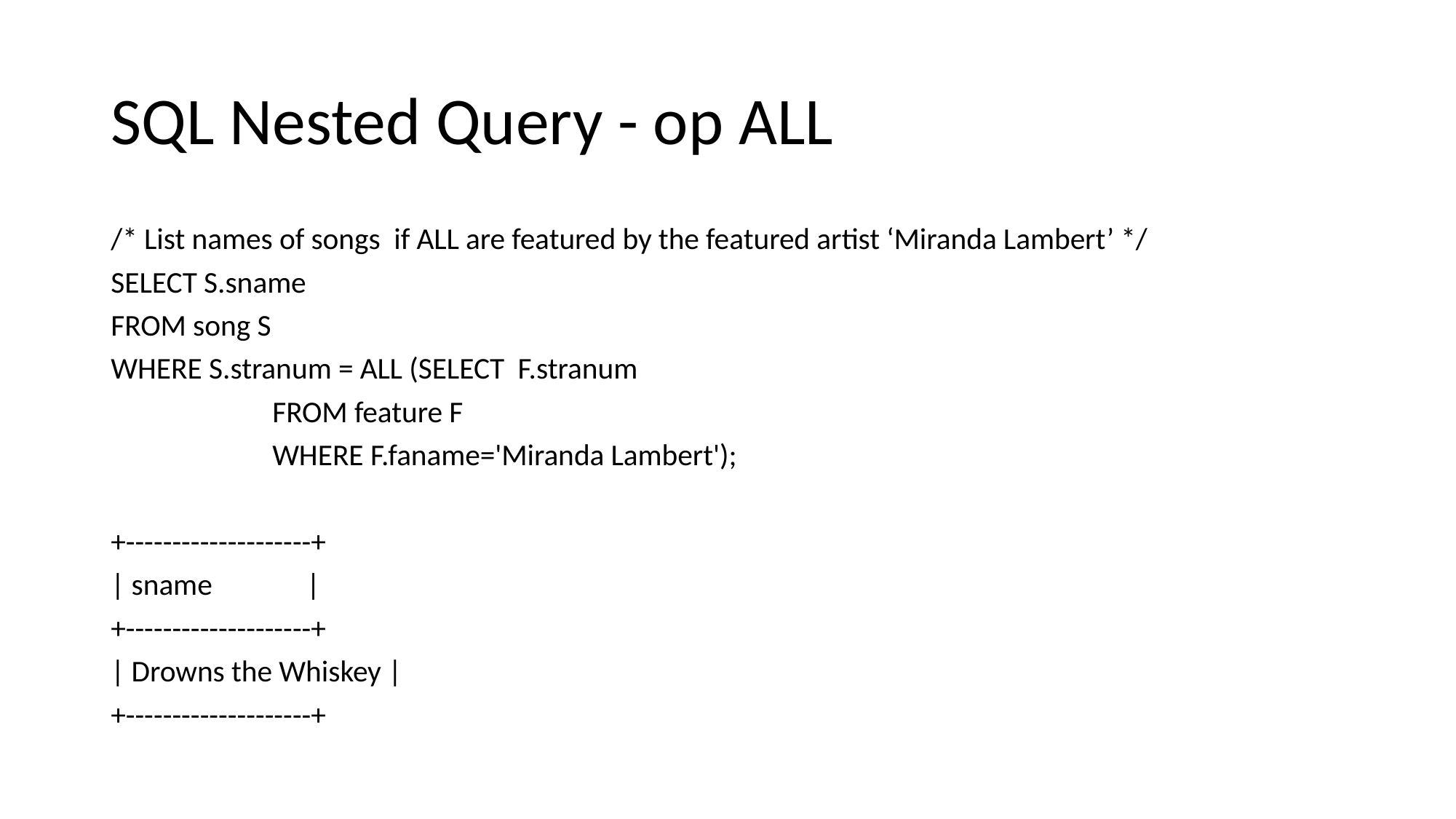

# SQL Nested Query - op ALL
/* List names of songs  if ALL are featured by the featured artist ‘Miranda Lambert’ */
SELECT S.sname
FROM song S
WHERE S.stranum = ALL (SELECT  F.stranum
                        FROM feature F
                        WHERE F.faname='Miranda Lambert');

+--------------------+
| sname              |
+--------------------+
| Drowns the Whiskey |
+--------------------+